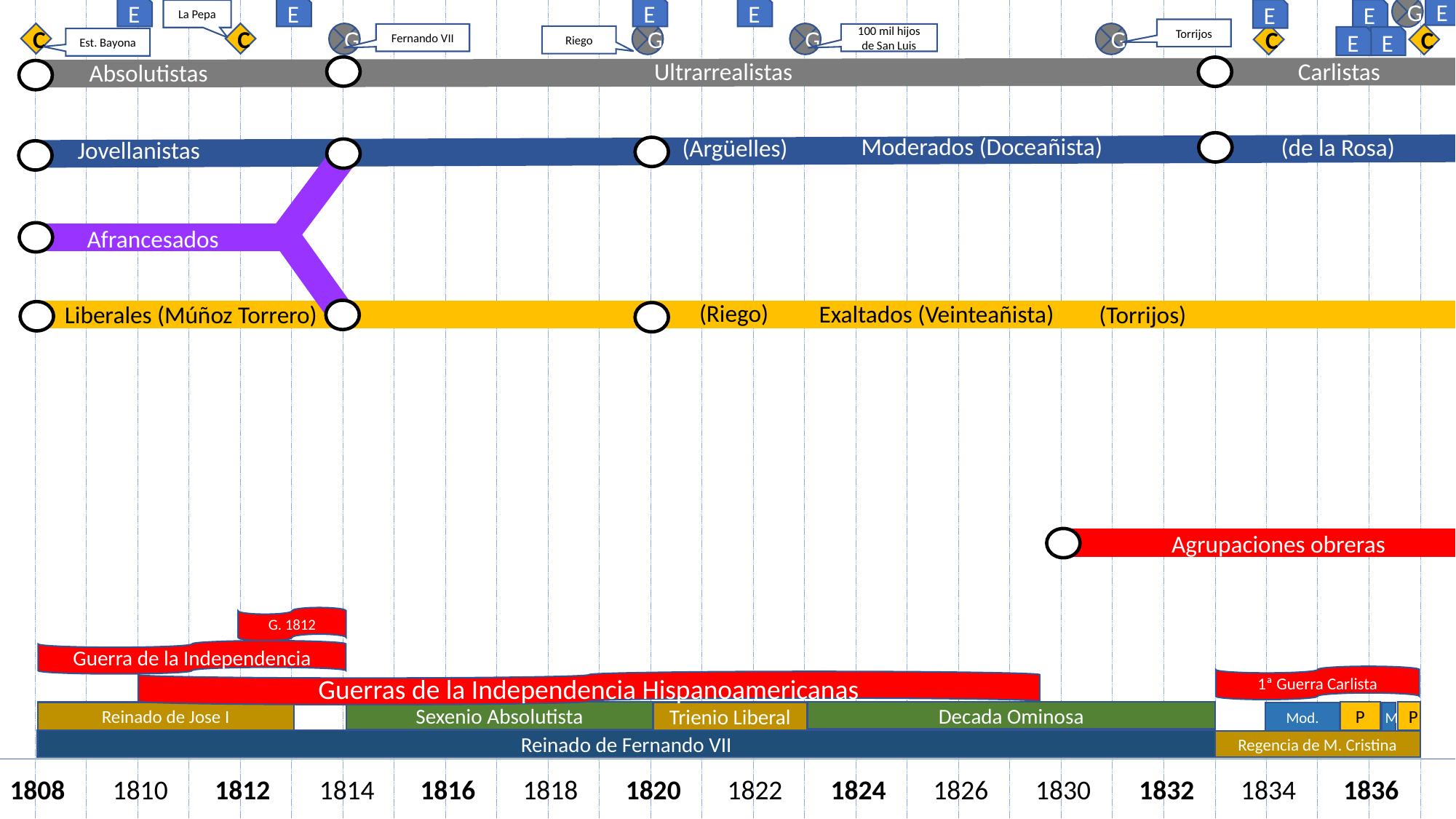

G
E
E
E
E
E
E
E
La Pepa
Torrijos
C
C
G
G
G
G
Fernando VII
100 mil hijos de San Luis
C
C
Riego
E
E
Est. Bayona

Absolutistas
Carlistas
Ultrarrealistas

(de la Rosa)
(Argüelles)
Moderados (Doceañista)
Jovellanistas

Afrancesados

(Riego)
Exaltados (Veinteañista)
(Torrijos)
Liberales (Múñoz Torrero)

Agrupaciones obreras
G. 1812
Guerra de la Independencia
1ª Guerra Carlista
Guerras de la Independencia Hispanoamericanas
Sexenio Absolutista
Decada Ominosa
P
P
Trienio Liberal
Reinado de Jose I
Mod.
M
Reinado de Fernando VII
Regencia de M. Cristina
1808
1810
1812
1814
1816
1818
1820
1822
1824
1826
1830
1832
1834
1836